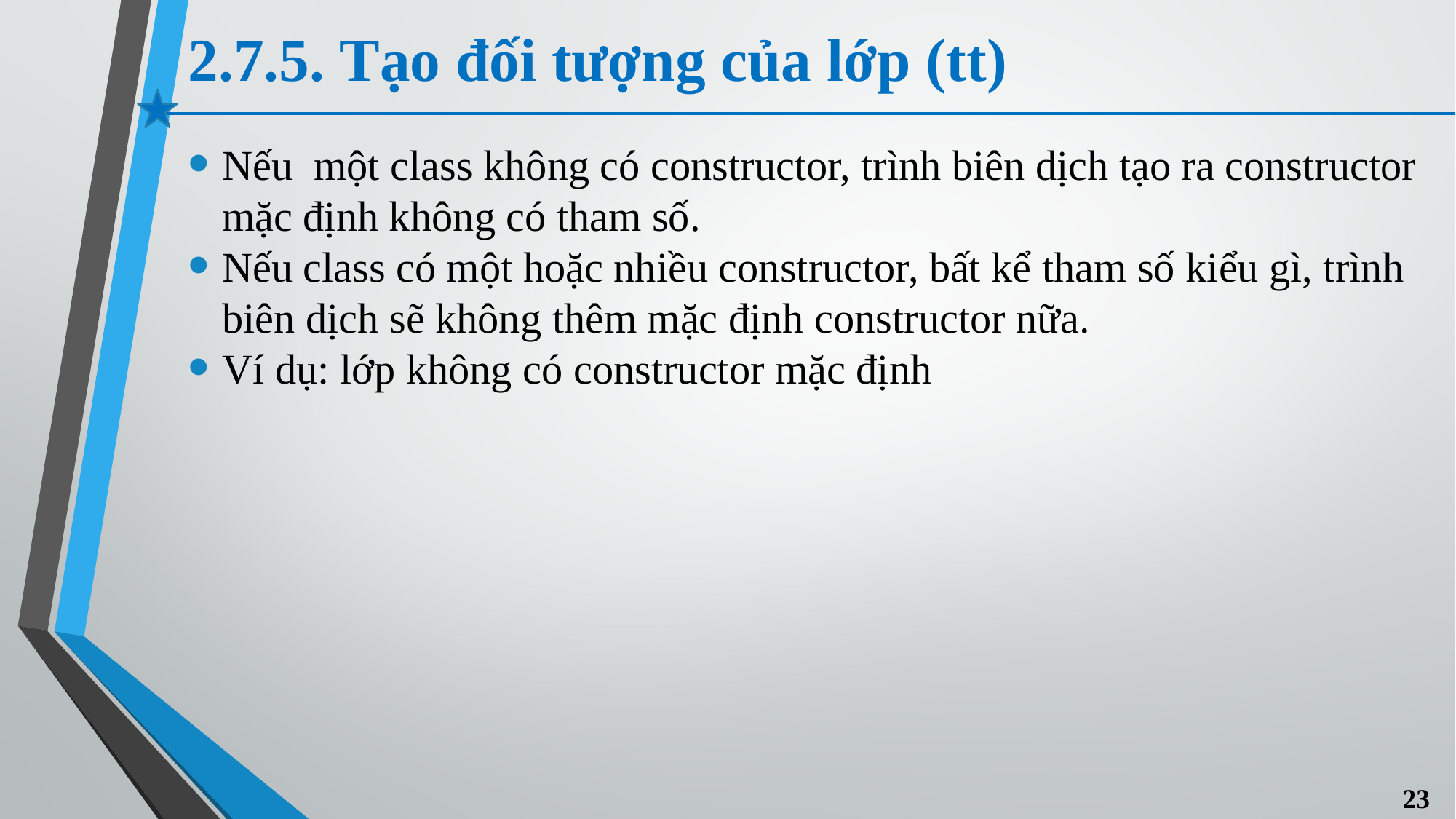

# 2.7.5. Tạo đối tượng của lớp (tt)
Nếu  một class không có constructor, trình biên dịch tạo ra constructor mặc định không có tham số.
Nếu class có một hoặc nhiều constructor, bất kể tham số kiểu gì, trình biên dịch sẽ không thêm mặc định constructor nữa.
Ví dụ: lớp không có constructor mặc định

23